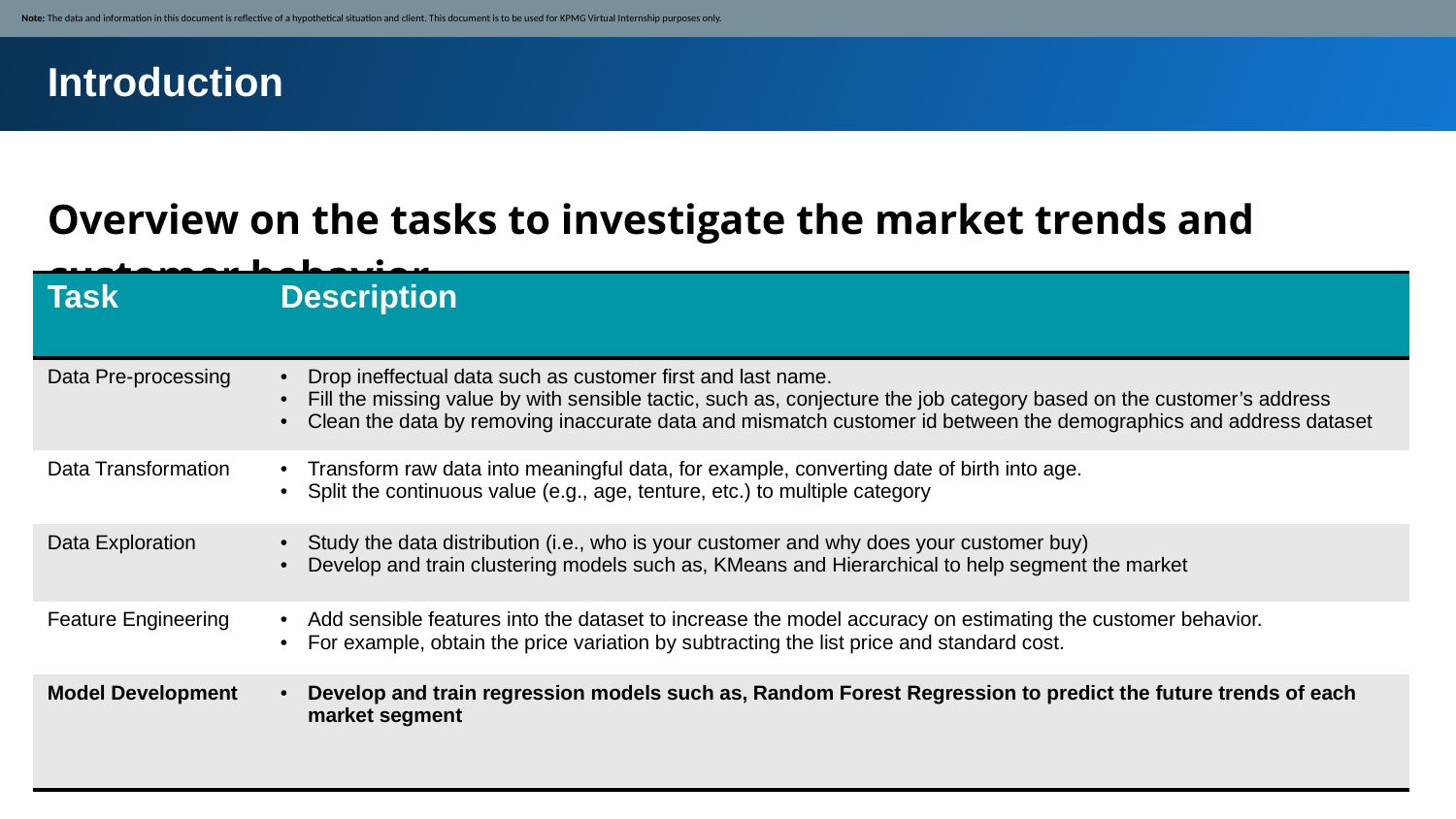

Note: The data and information in this document is reflective of a hypothetical situation and client. This document is to be used for KPMG Virtual Internship purposes only.
Introduction
Overview on the tasks to investigate the market trends and customer behavior
| Task | Description |
| --- | --- |
| Data Pre-processing | Drop ineffectual data such as customer first and last name. Fill the missing value by with sensible tactic, such as, conjecture the job category based on the customer’s address Clean the data by removing inaccurate data and mismatch customer id between the demographics and address dataset |
| Data Transformation | Transform raw data into meaningful data, for example, converting date of birth into age. Split the continuous value (e.g., age, tenture, etc.) to multiple category |
| Data Exploration | Study the data distribution (i.e., who is your customer and why does your customer buy) Develop and train clustering models such as, KMeans and Hierarchical to help segment the market |
| Feature Engineering | Add sensible features into the dataset to increase the model accuracy on estimating the customer behavior. For example, obtain the price variation by subtracting the list price and standard cost. |
| Model Development | Develop and train regression models such as, Random Forest Regression to predict the future trends of each market segment |